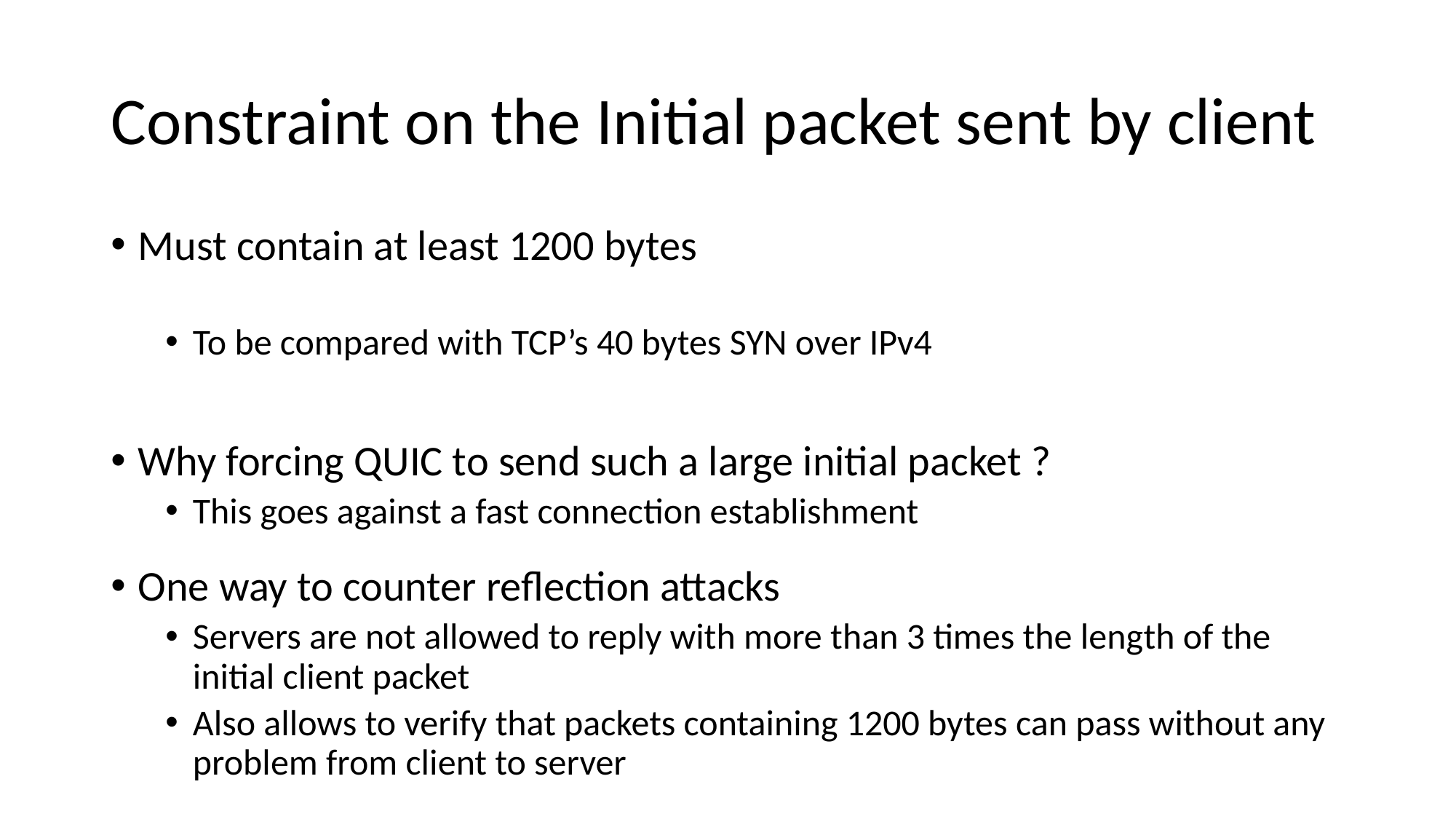

# Constraint on the Initial packet sent by client
Must contain at least 1200 bytes

To be compared with TCP’s 40 bytes SYN over IPv4

Why forcing QUIC to send such a large initial packet ?
This goes against a fast connection establishment

One way to counter reflection attacks
Servers are not allowed to reply with more than 3 times the length of the initial client packet
Also allows to verify that packets containing 1200 bytes can pass without any problem from client to server